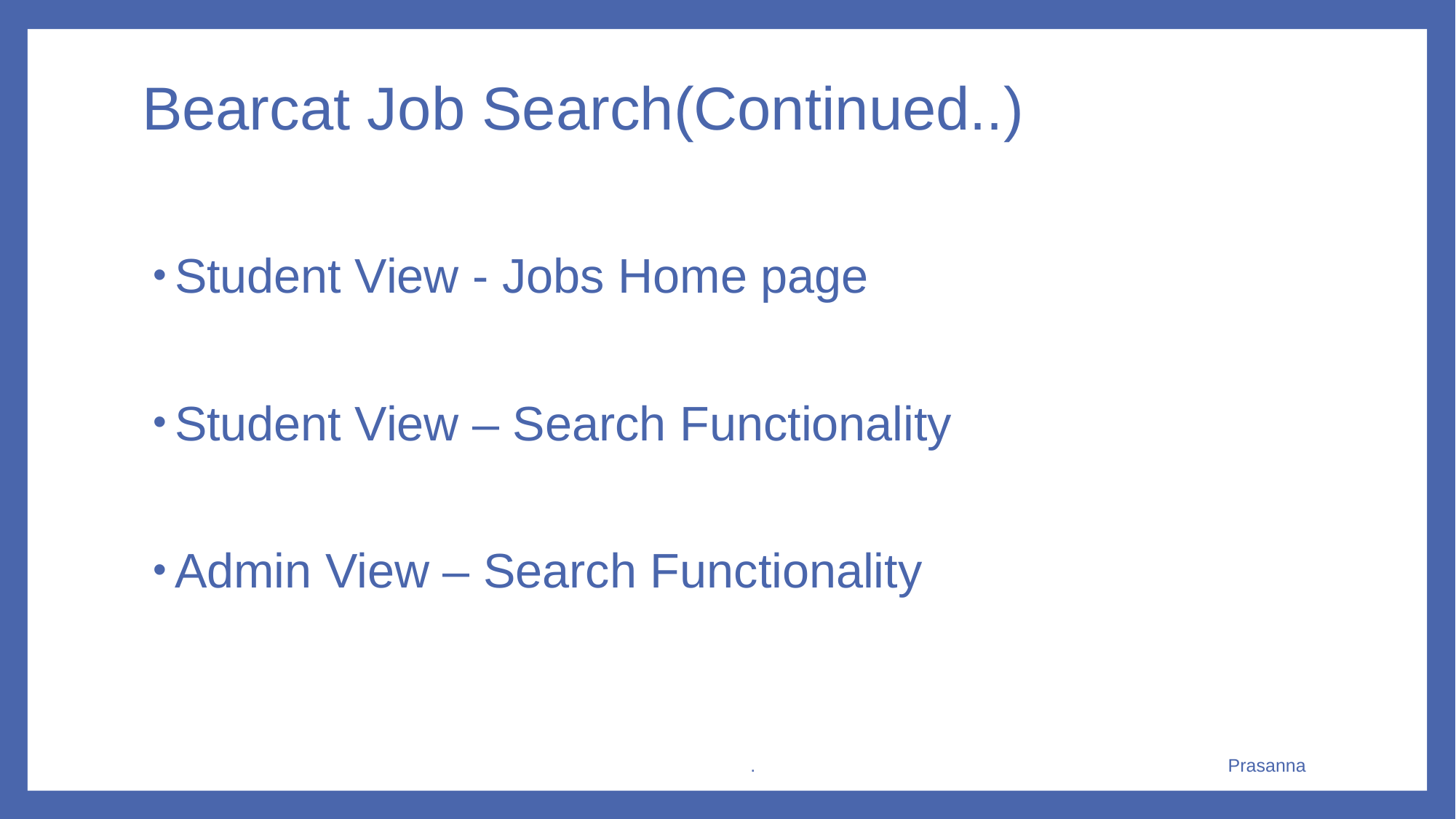

# Bearcat Job Search(Continued..)
Student View - Jobs Home page

Student View – Search Functionality

Admin View – Search Functionality
.
Prasanna